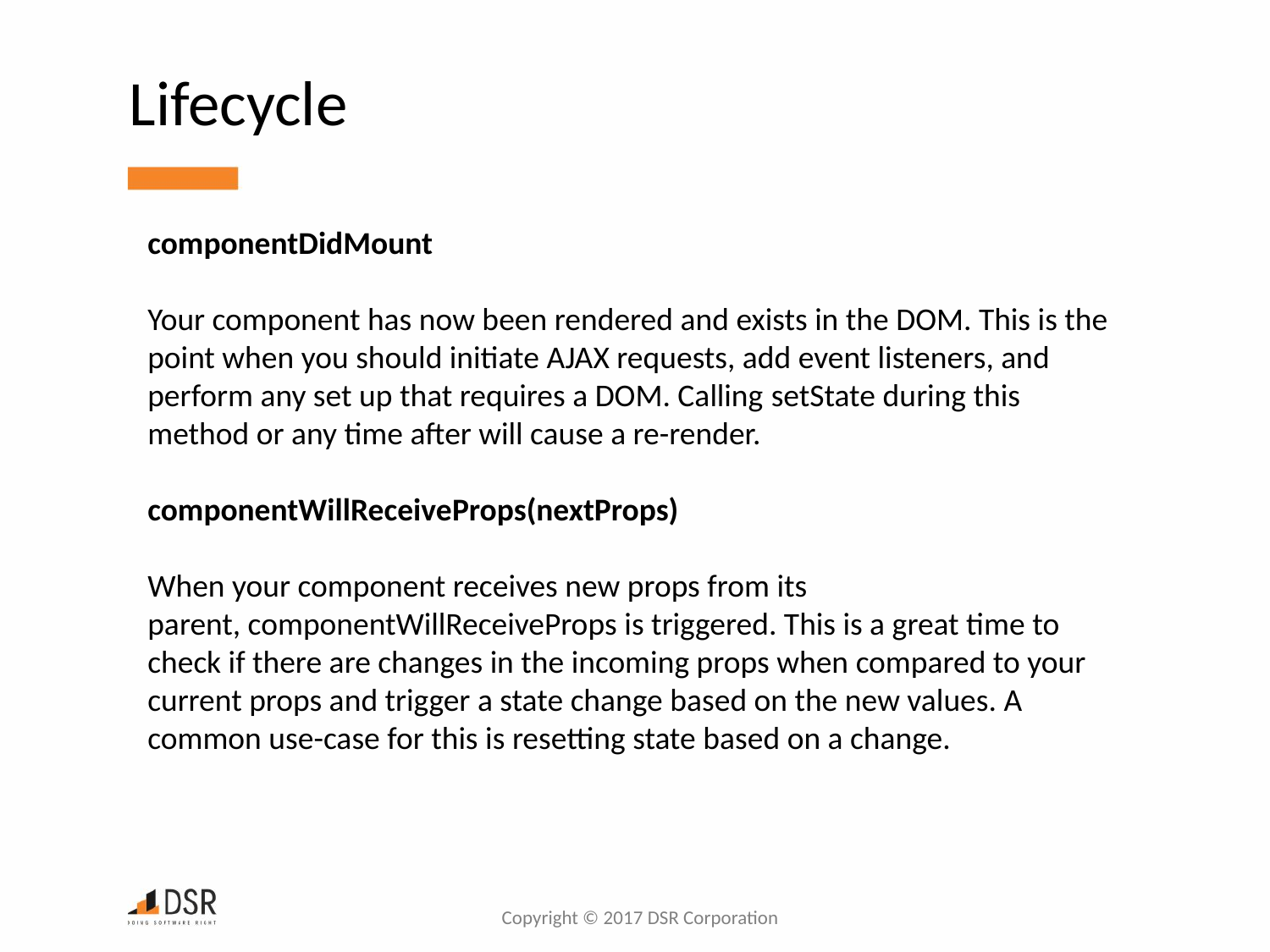

Lifecycle
componentDidMount

Your component has now been rendered and exists in the DOM. This is the point when you should initiate AJAX requests, add event listeners, and perform any set up that requires a DOM. Calling setState during this method or any time after will cause a re-render.

componentWillReceiveProps(nextProps)

When your component receives new props from its parent, componentWillReceiveProps is triggered. This is a great time to check if there are changes in the incoming props when compared to your current props and trigger a state change based on the new values. A common use-case for this is resetting state based on a change.